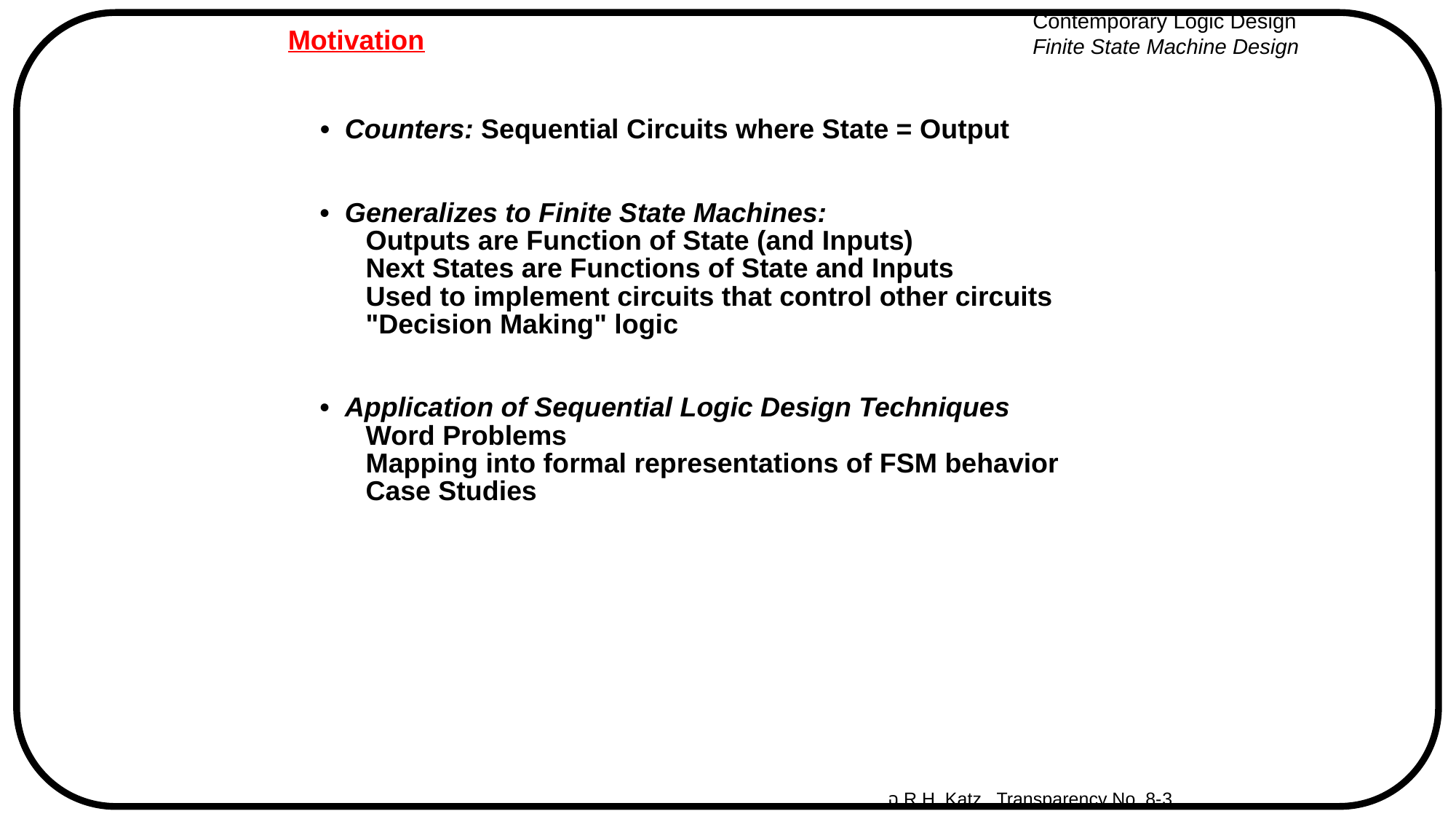

# Motivation
•  Counters: Sequential Circuits where State = Output

•  Generalizes to Finite State Machines:
      Outputs are Function of State (and Inputs)
      Next States are Functions of State and Inputs
      Used to implement circuits that control other circuits
      "Decision Making" logic

•  Application of Sequential Logic Design Techniques
      Word Problems
      Mapping into formal representations of FSM behavior
      Case Studies